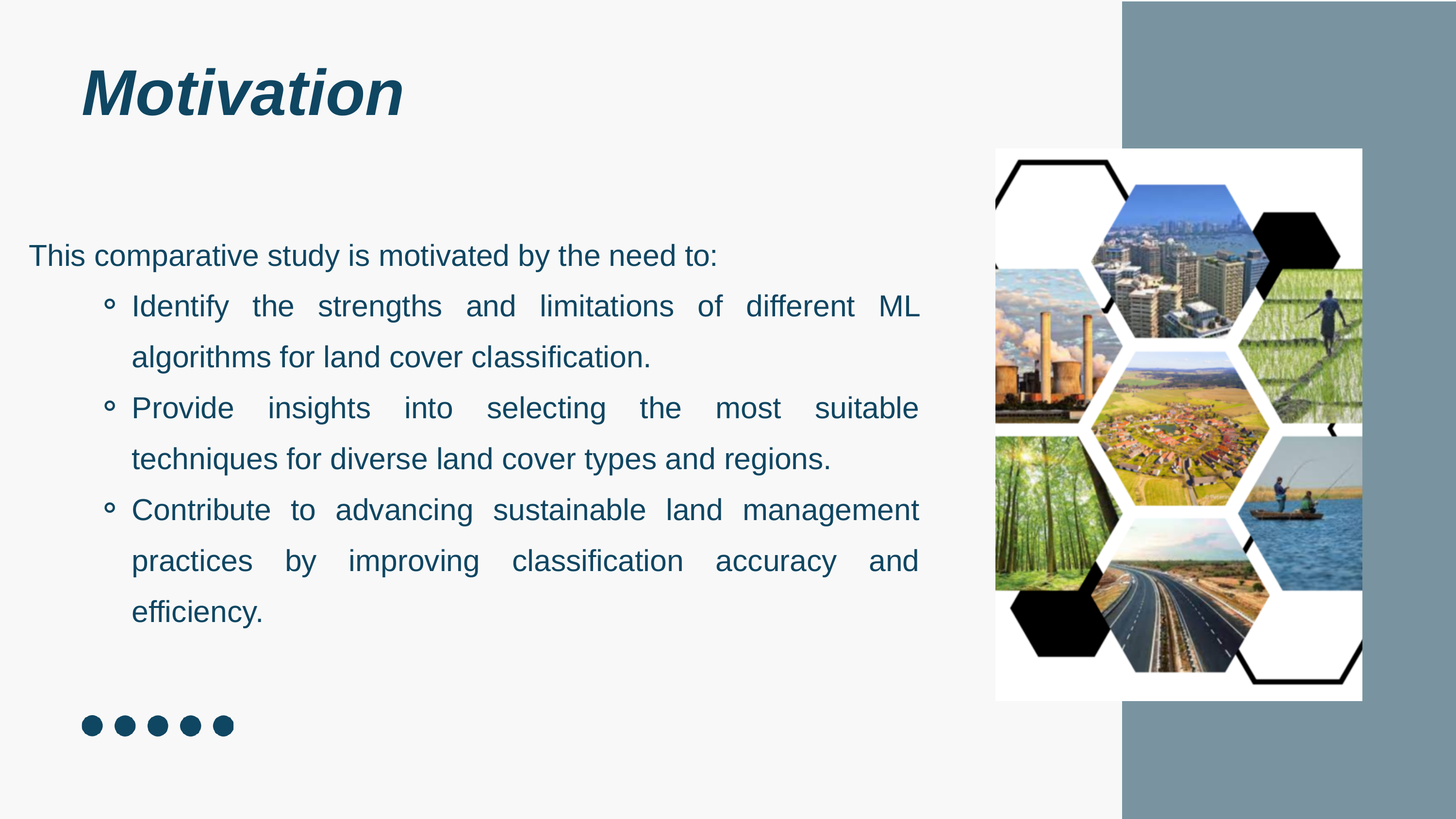

Motivation

This comparative study is motivated by the need to:
Identify the strengths and limitations of different ML algorithms for land cover classification.
Provide insights into selecting the most suitable techniques for diverse land cover types and regions.
Contribute to advancing sustainable land management practices by improving classification accuracy and efficiency.